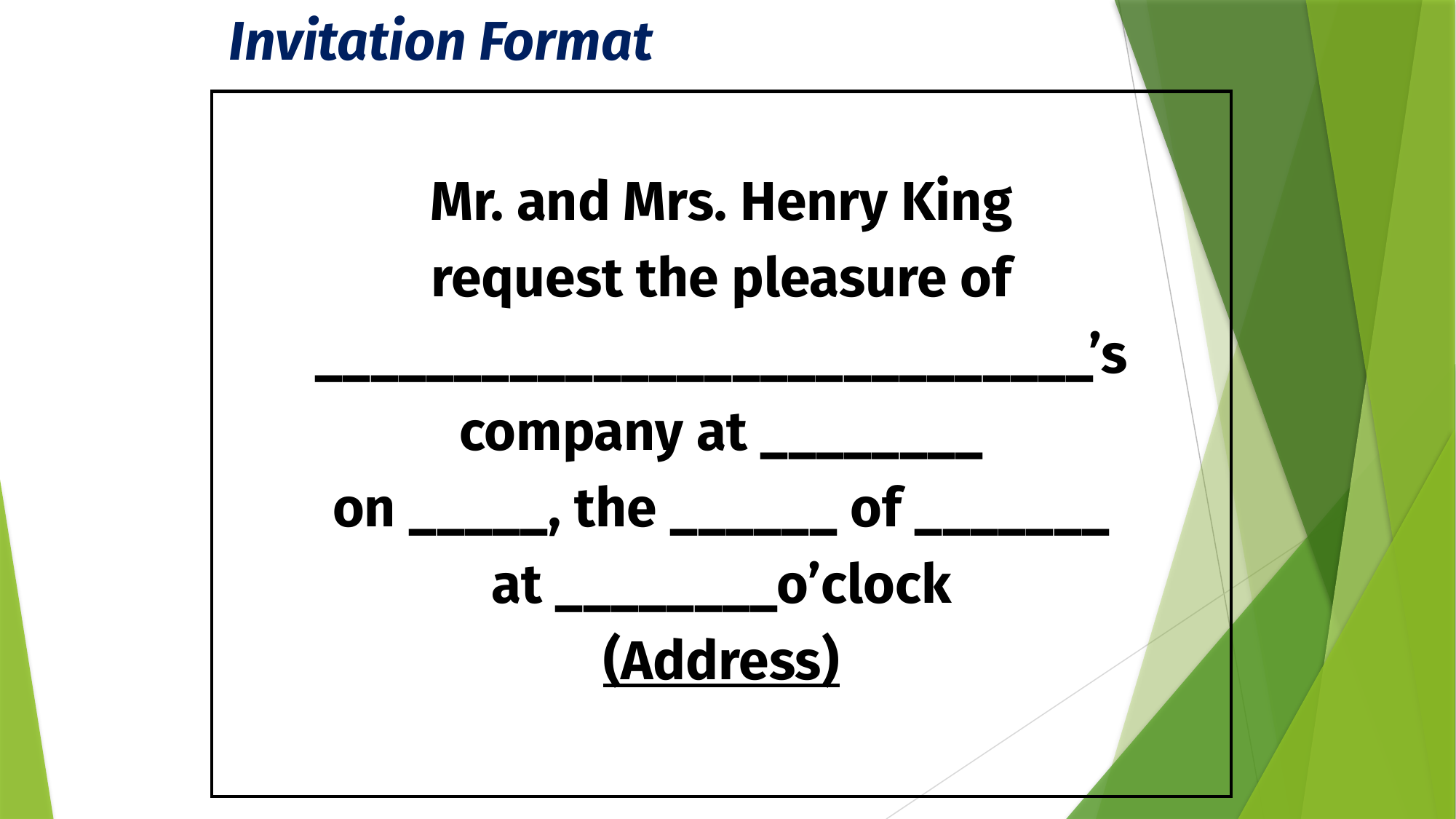

# Invitation Format
| Mr. and Mrs. Henry King request the pleasure of \_\_\_\_\_\_\_\_\_\_\_\_\_\_\_\_\_\_\_\_\_\_\_\_\_\_\_\_’s company at \_\_\_\_\_\_\_\_ on \_\_\_\_\_, the \_\_\_\_\_\_ of \_\_\_\_\_\_\_ at \_\_\_\_\_\_\_\_o’clock (Address) |
| --- |